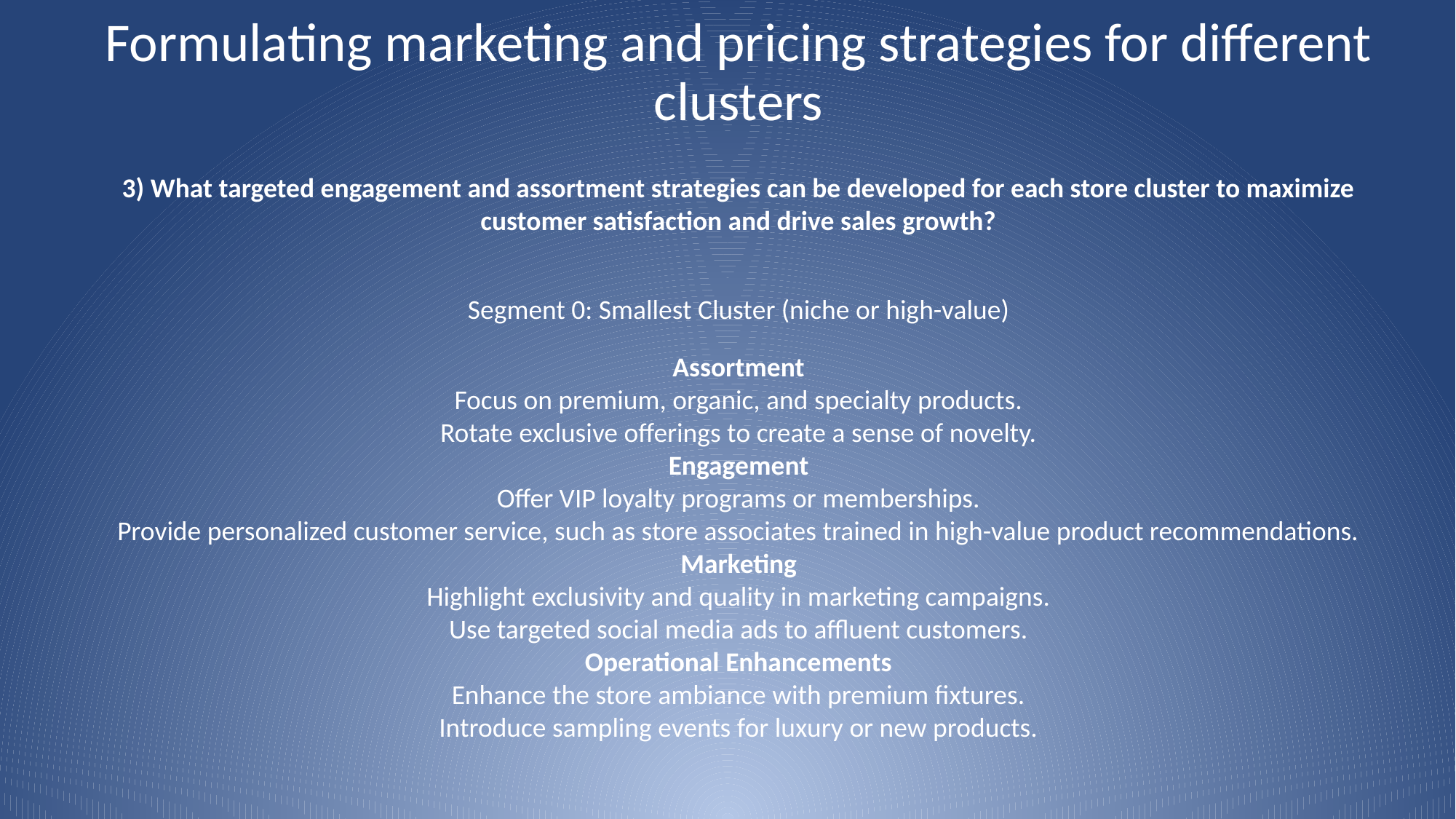

# Formulating marketing and pricing strategies for different clusters
3) What targeted engagement and assortment strategies can be developed for each store cluster to maximize customer satisfaction and drive sales growth?
Segment 0: Smallest Cluster (niche or high-value)
Assortment
Focus on premium, organic, and specialty products.
Rotate exclusive offerings to create a sense of novelty.
Engagement
Offer VIP loyalty programs or memberships.
Provide personalized customer service, such as store associates trained in high-value product recommendations.
Marketing
Highlight exclusivity and quality in marketing campaigns.
Use targeted social media ads to affluent customers.
Operational Enhancements
Enhance the store ambiance with premium fixtures.
Introduce sampling events for luxury or new products.